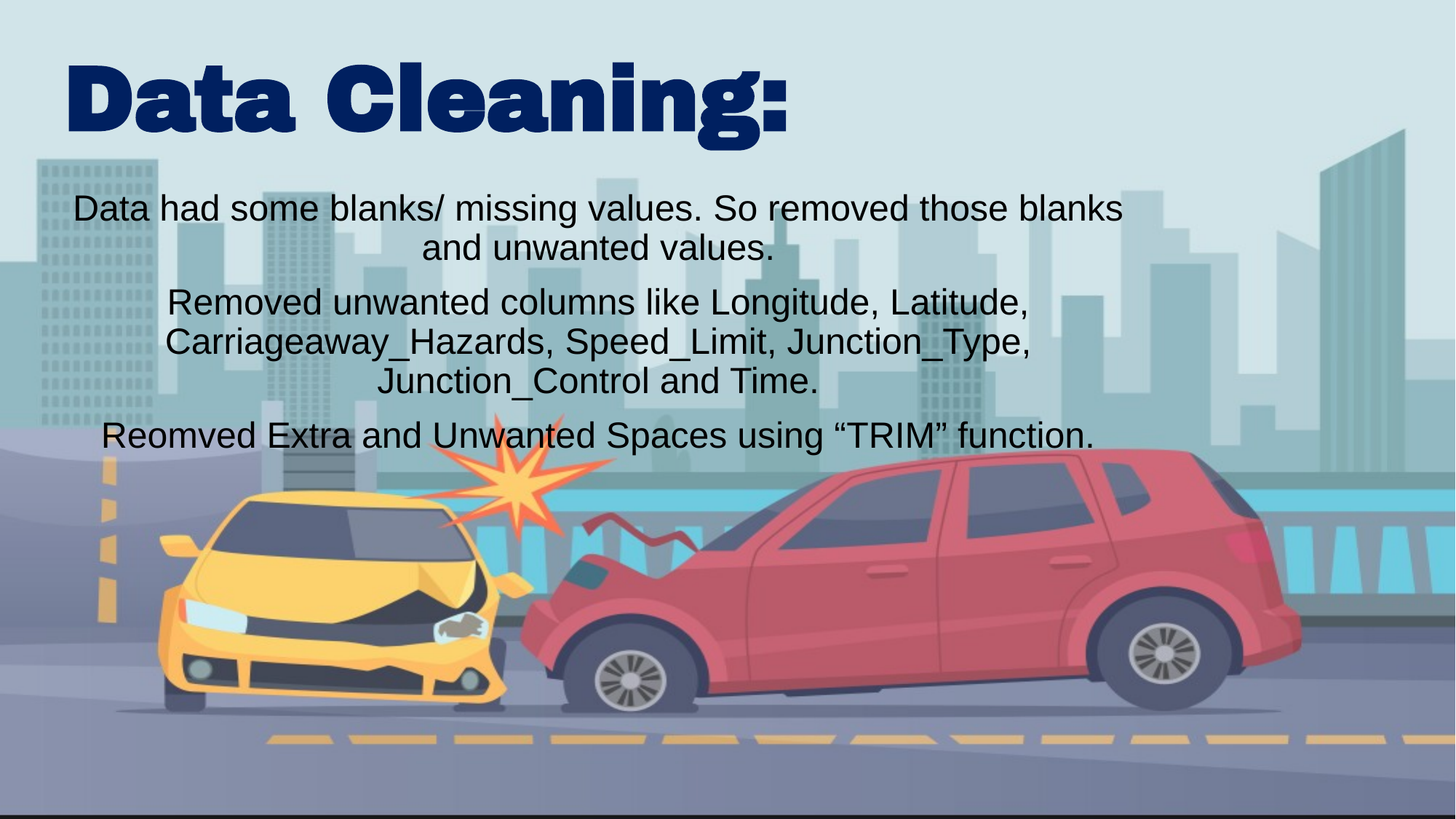

# Data Cleaning:
Data had some blanks/ missing values. So removed those blanks and unwanted values.
Removed unwanted columns like Longitude, Latitude, Carriageaway_Hazards, Speed_Limit, Junction_Type, Junction_Control and Time.
Reomved Extra and Unwanted Spaces using “TRIM” function.